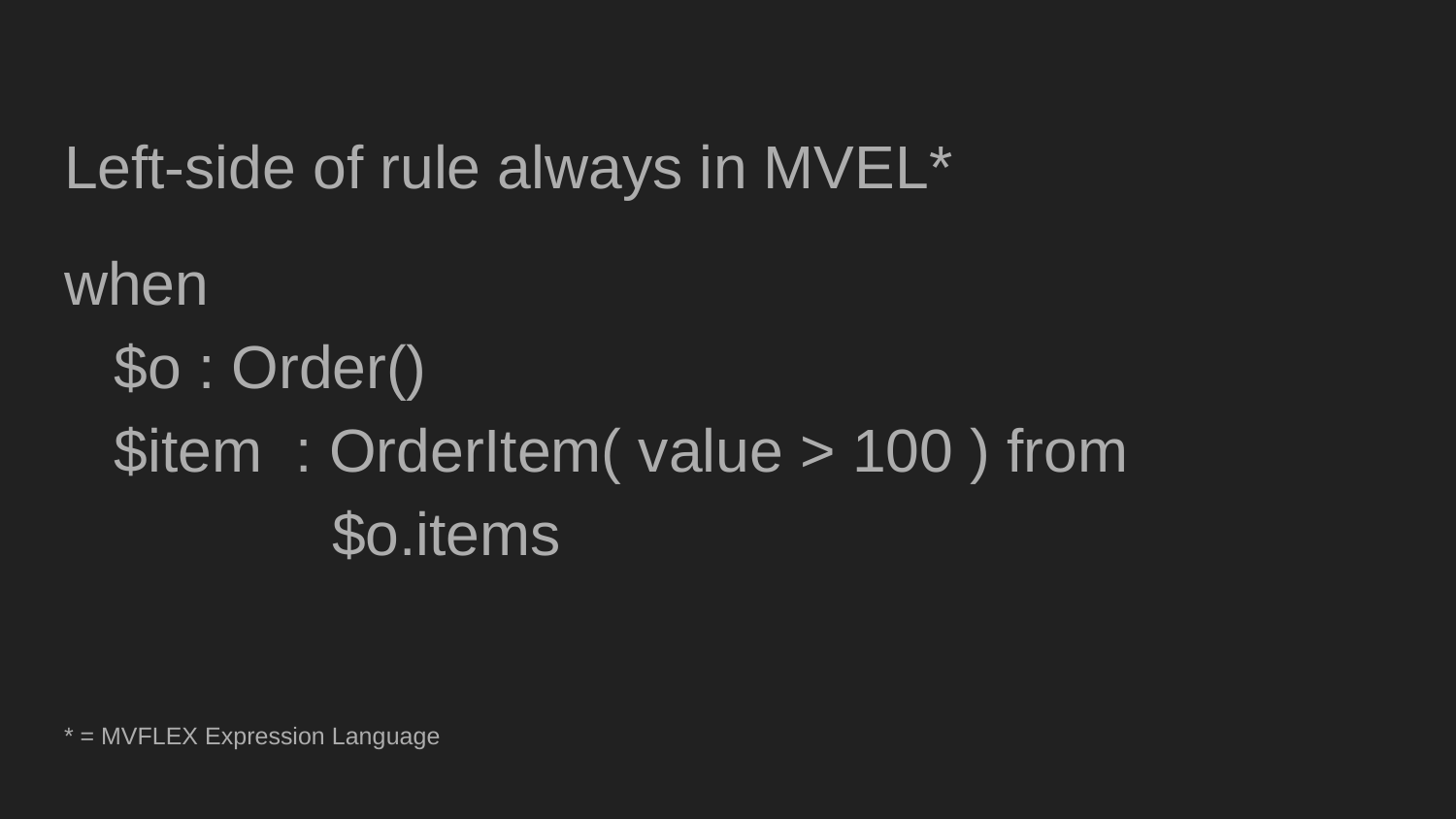

Left-side of rule always in MVEL*
when
   $o : Order()
   $item  : OrderItem( value > 100 ) from
                $o.items

* = MVFLEX Expression Language